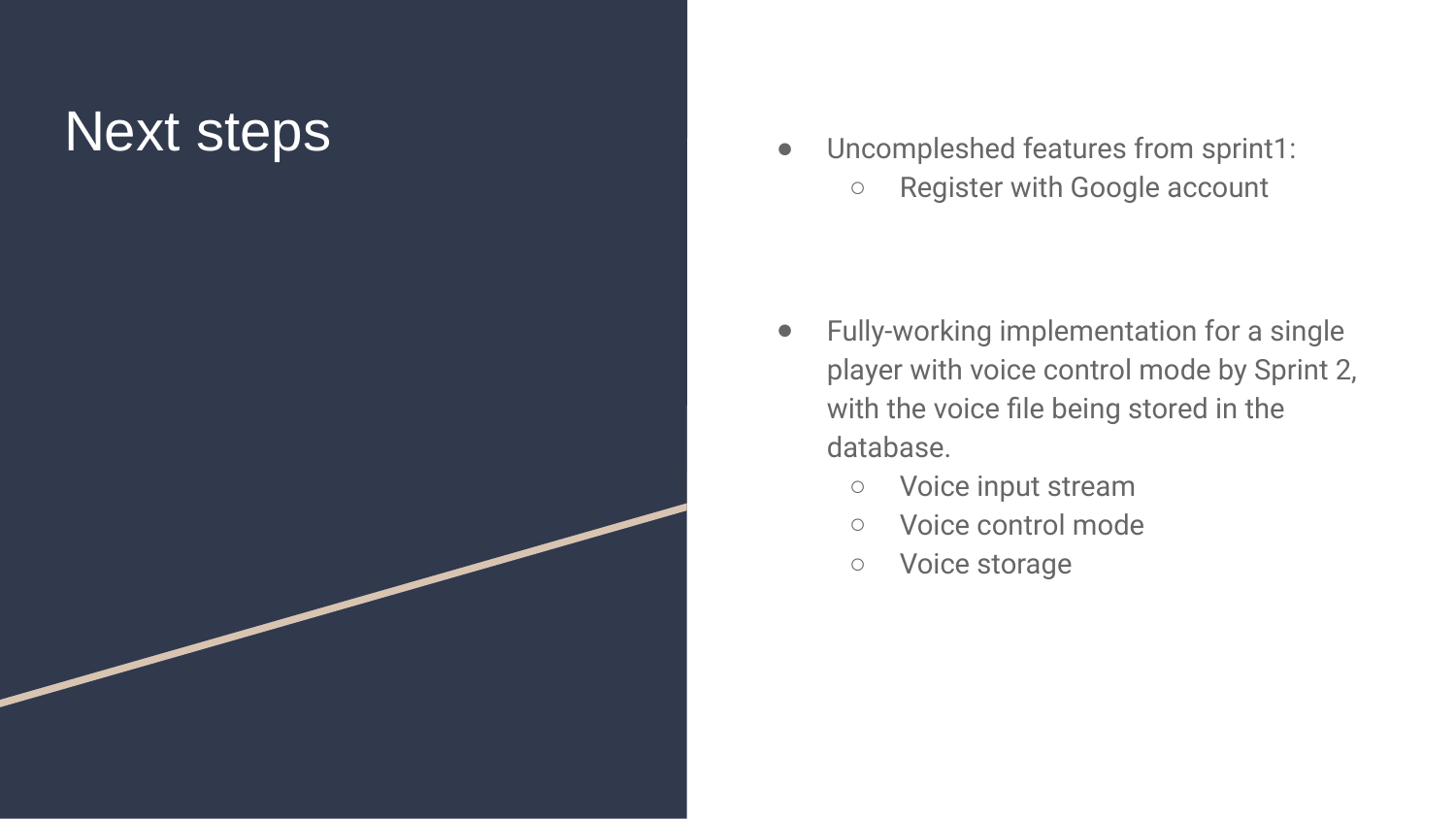

# Next steps
Uncompleshed features from sprint1:
Register with Google account

Fully-working implementation for a single player with voice control mode by Sprint 2, with the voice file being stored in the database.
Voice input stream
Voice control mode
Voice storage